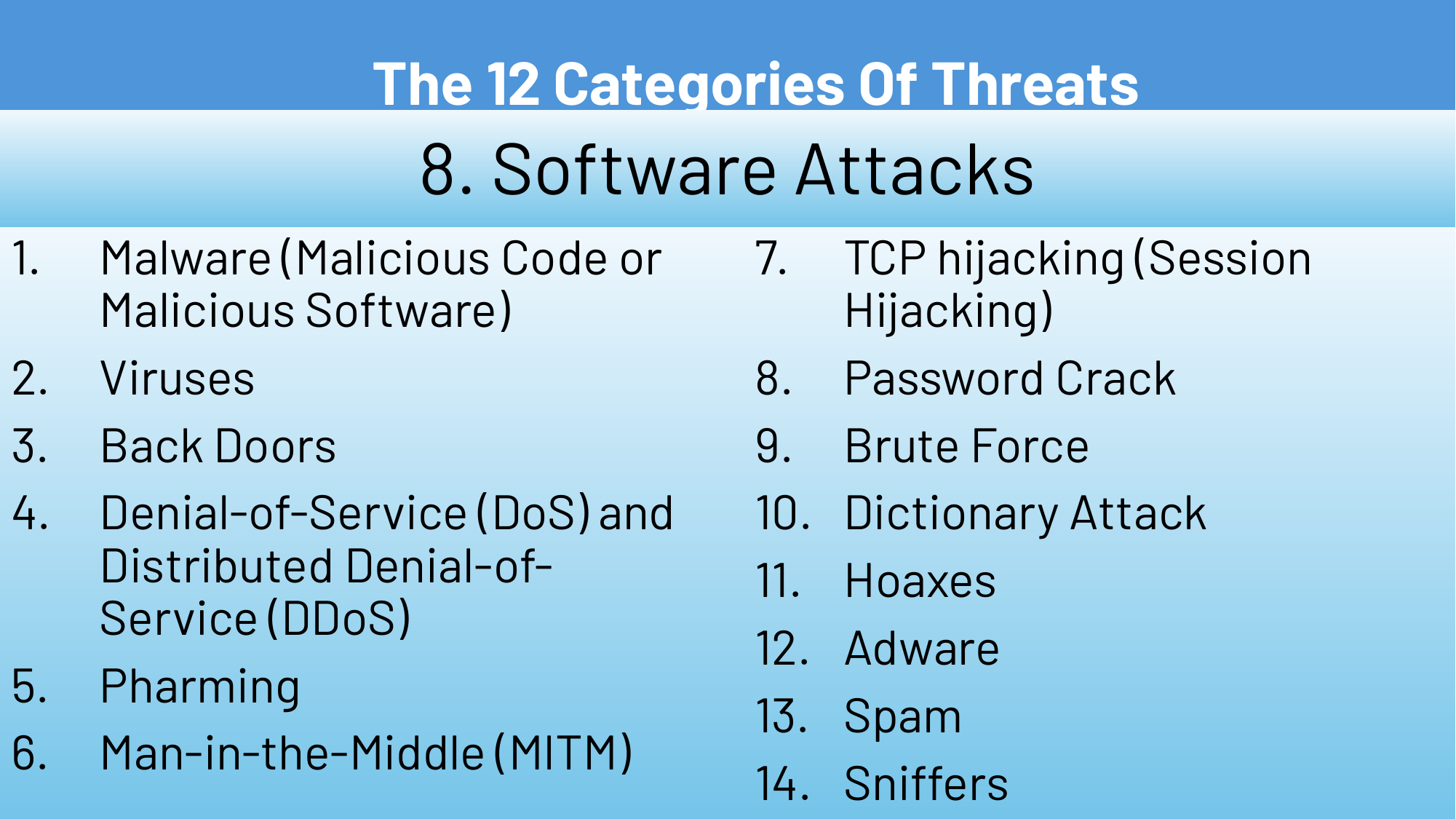

The 12 Categories Of Threats
8. Software Attacks
Malware (Malicious Code or Malicious Software)
Viruses
Back Doors
Denial-of-Service (DoS) and Distributed Denial-of-Service (DDoS)
Pharming
Man-in-the-Middle (MITM)
TCP hijacking (Session Hijacking)
Password Crack
Brute Force
Dictionary Attack
Hoaxes
Adware
Spam
Sniffers